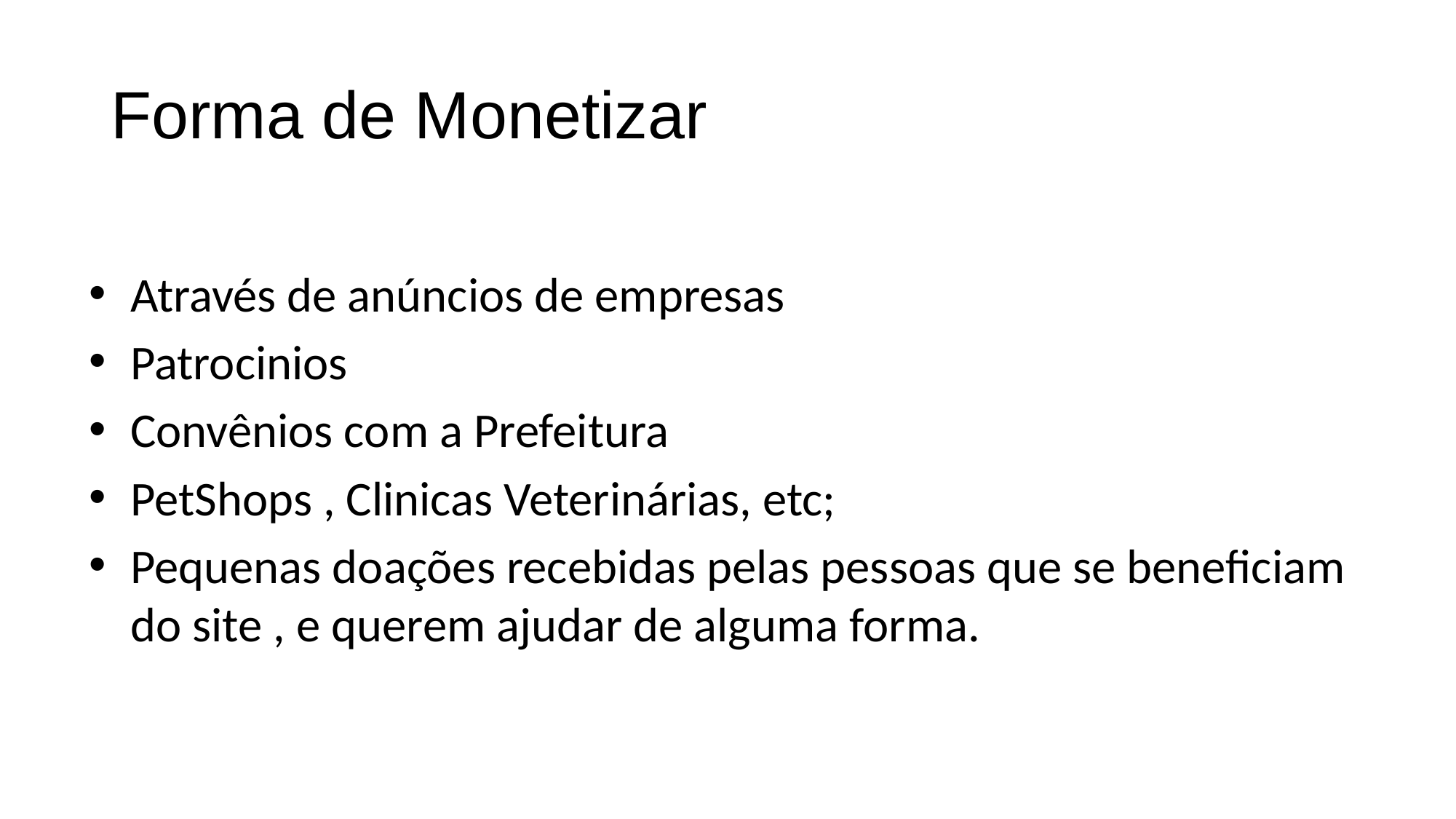

# Forma de Monetizar
Através de anúncios de empresas
Patrocinios
Convênios com a Prefeitura
PetShops , Clinicas Veterinárias, etc;
Pequenas doações recebidas pelas pessoas que se beneficiam do site , e querem ajudar de alguma forma.